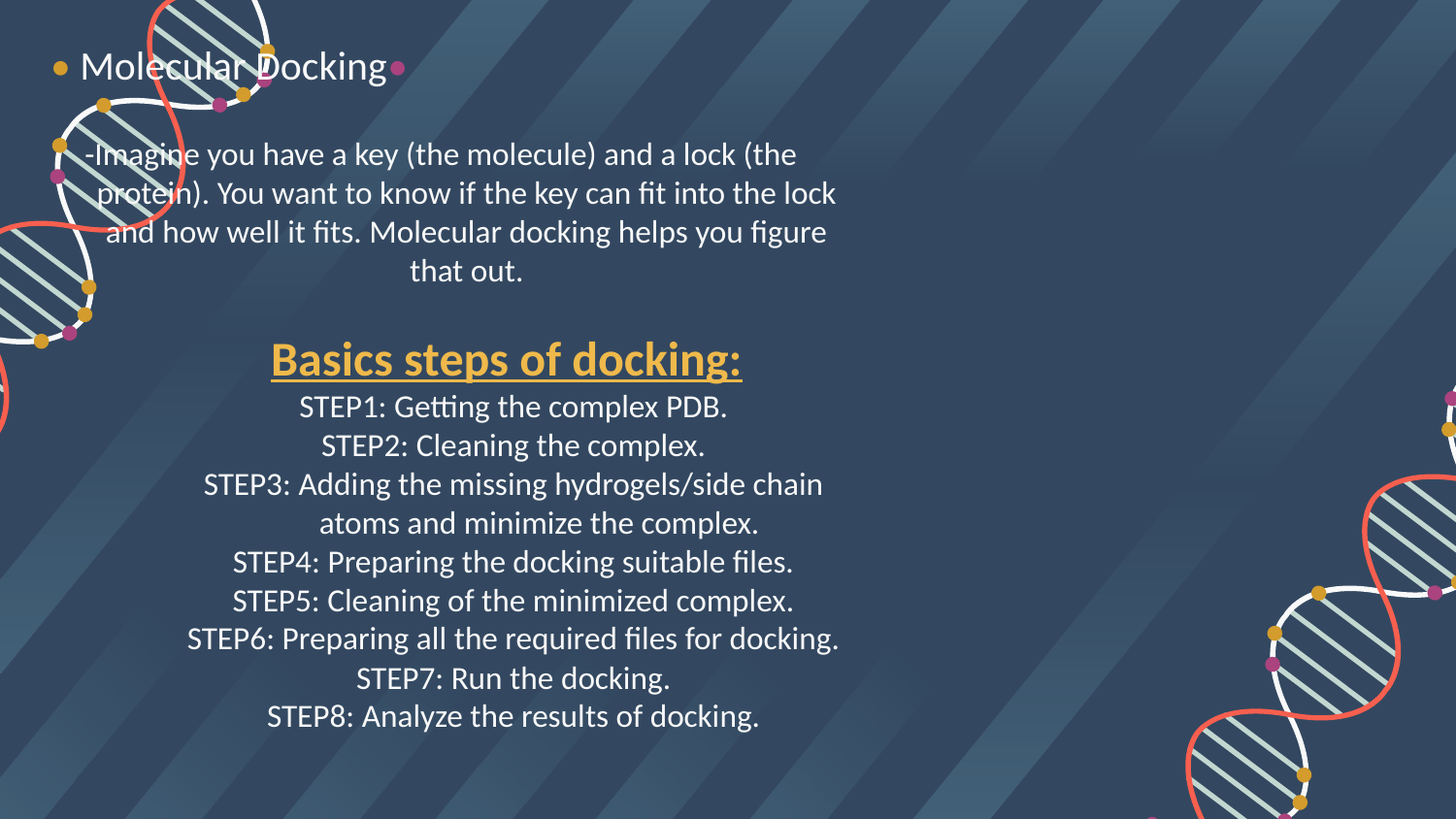

# • Molecular Docking•
-Imagine you have a key (the molecule) and a lock (the protein). You want to know if the key can fit into the lock and how well it fits. Molecular docking helps you figure that out.

            Basics steps of docking:
STEP1: Getting the complex PDB.
STEP2: Cleaning the complex.
STEP3: Adding the missing hydrogels/side chain atoms and minimize the complex.
STEP4: Preparing the docking suitable files.
STEP5: Cleaning of the minimized complex.
STEP6: Preparing all the required files for docking.
STEP7: Run the docking.
STEP8: Analyze the results of docking.